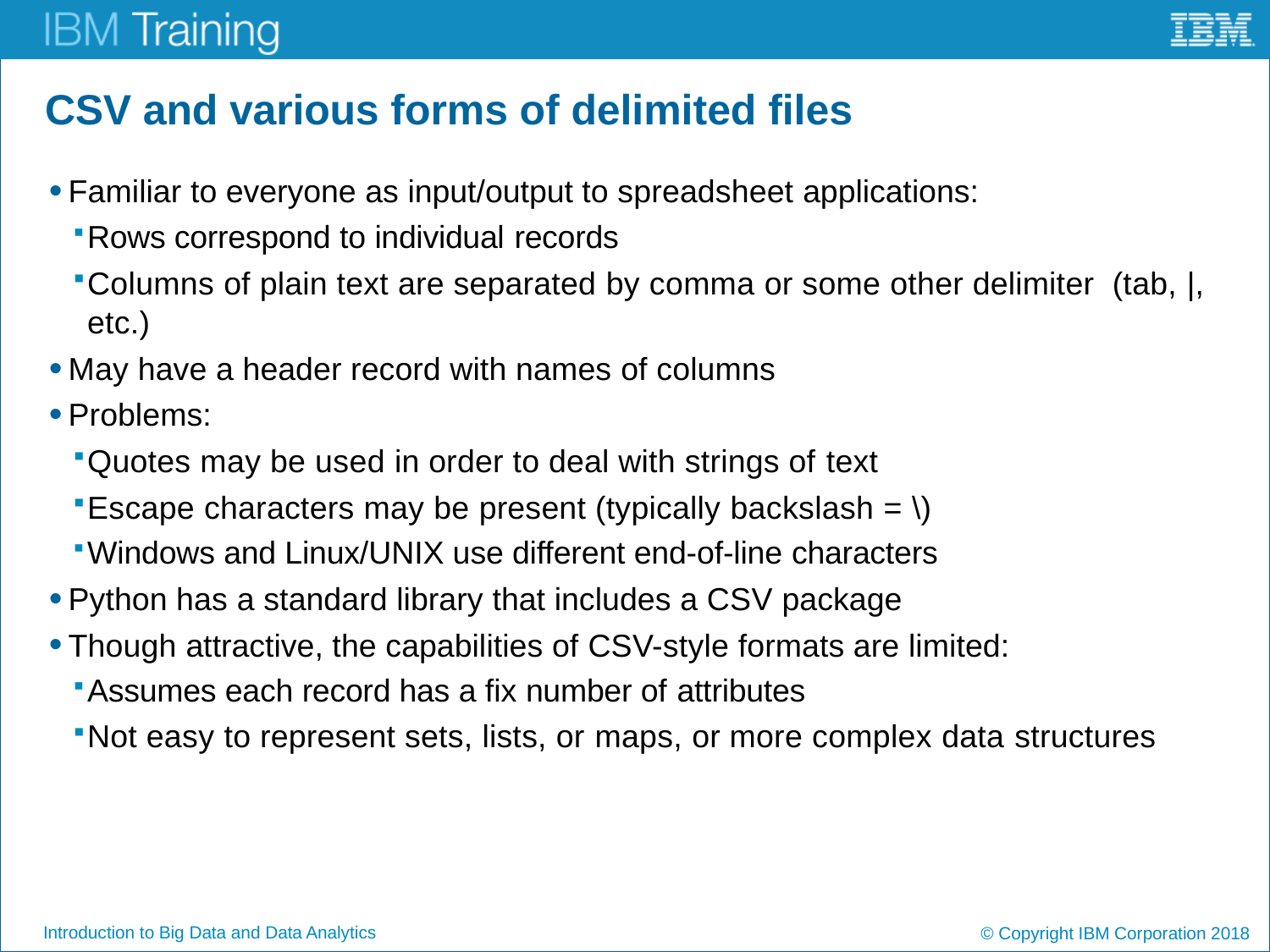

# CSV and various forms of delimited files
Familiar to everyone as input/output to spreadsheet applications:
Rows correspond to individual records
Columns of plain text are separated by comma or some other delimiter  (tab, |, etc.)
May have a header record with names of columns
Problems:
Quotes may be used in order to deal with strings of text
Escape characters may be present (typically backslash = \)
Windows and Linux/UNIX use different end-of-line characters
Python has a standard library that includes a CSV package
Though attractive, the capabilities of CSV-style formats are limited:
Assumes each record has a fix number of attributes
Not easy to represent sets, lists, or maps, or more complex data structures